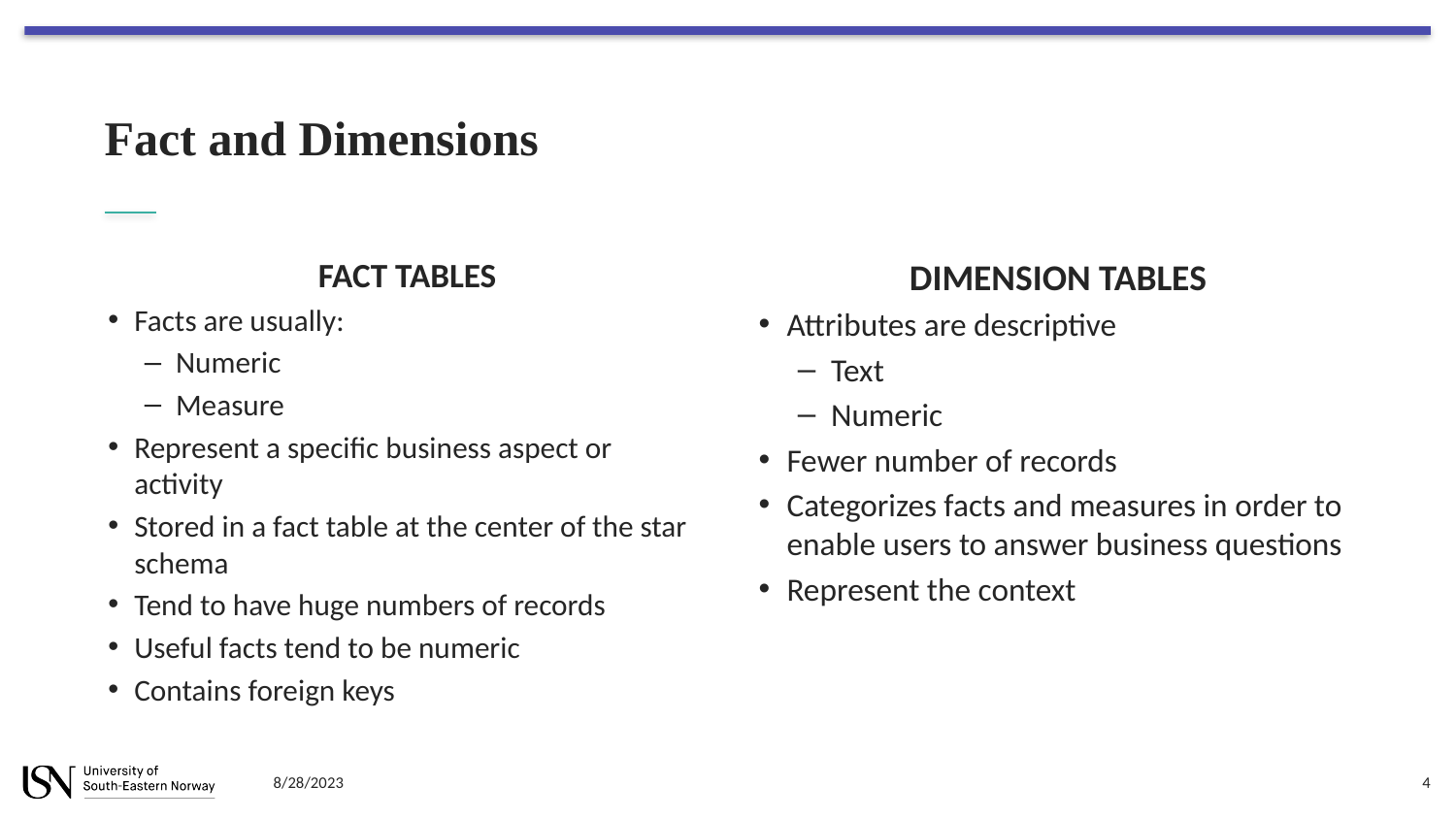

# Fact and Dimensions
FACT TABLES
Facts are usually:
Numeric
Measure
Represent a specific business aspect or activity
Stored in a fact table at the center of the star schema
Tend to have huge numbers of records
Useful facts tend to be numeric
Contains foreign keys
DIMENSION TABLES
Attributes are descriptive
Text
Numeric
Fewer number of records
Categorizes facts and measures in order to enable users to answer business questions
Represent the context
8/28/2023
4